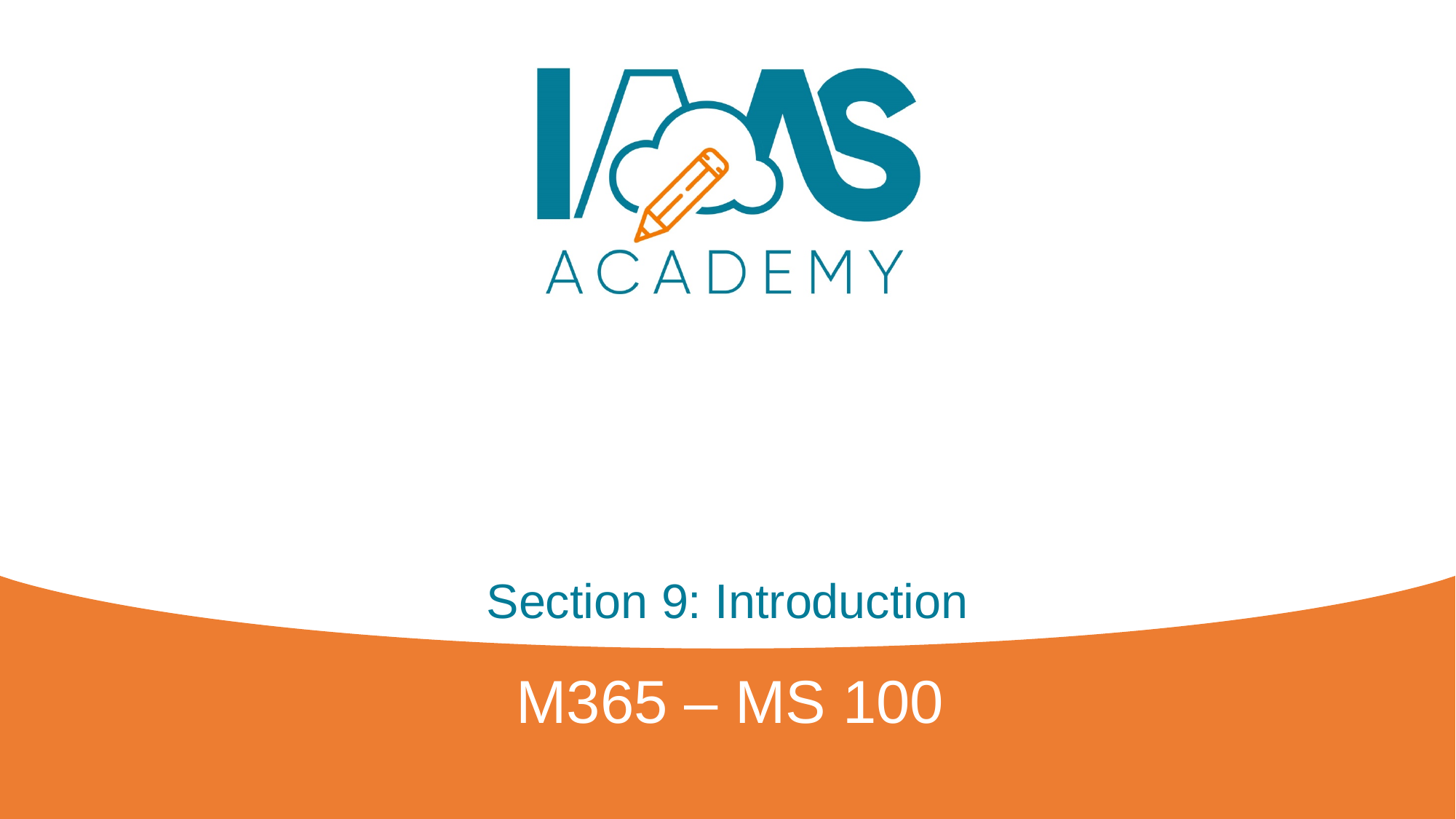

# Section 9: Introduction
M365 – MS 100